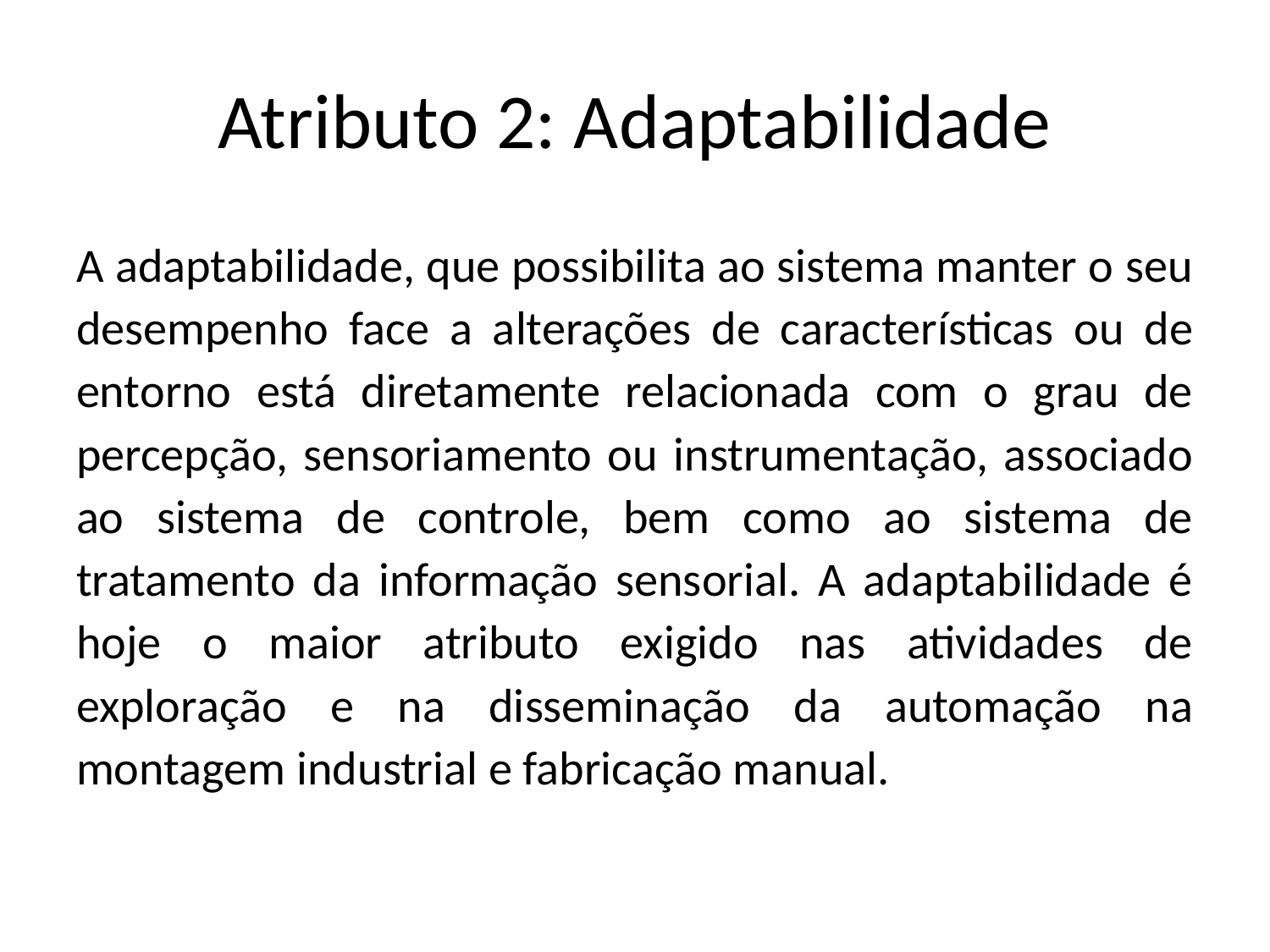

# Atributo 2: Adaptabilidade
A adaptabilidade, que possibilita ao sistema manter o seu desempenho face a alterações de características ou de entorno está diretamente relacionada com o grau de percepção, sensoriamento ou instrumentação, associado ao sistema de controle, bem como ao sistema de tratamento da informação sensorial. A adaptabilidade é hoje o maior atributo exigido nas atividades de exploração e na disseminação da automação na montagem industrial e fabricação manual.